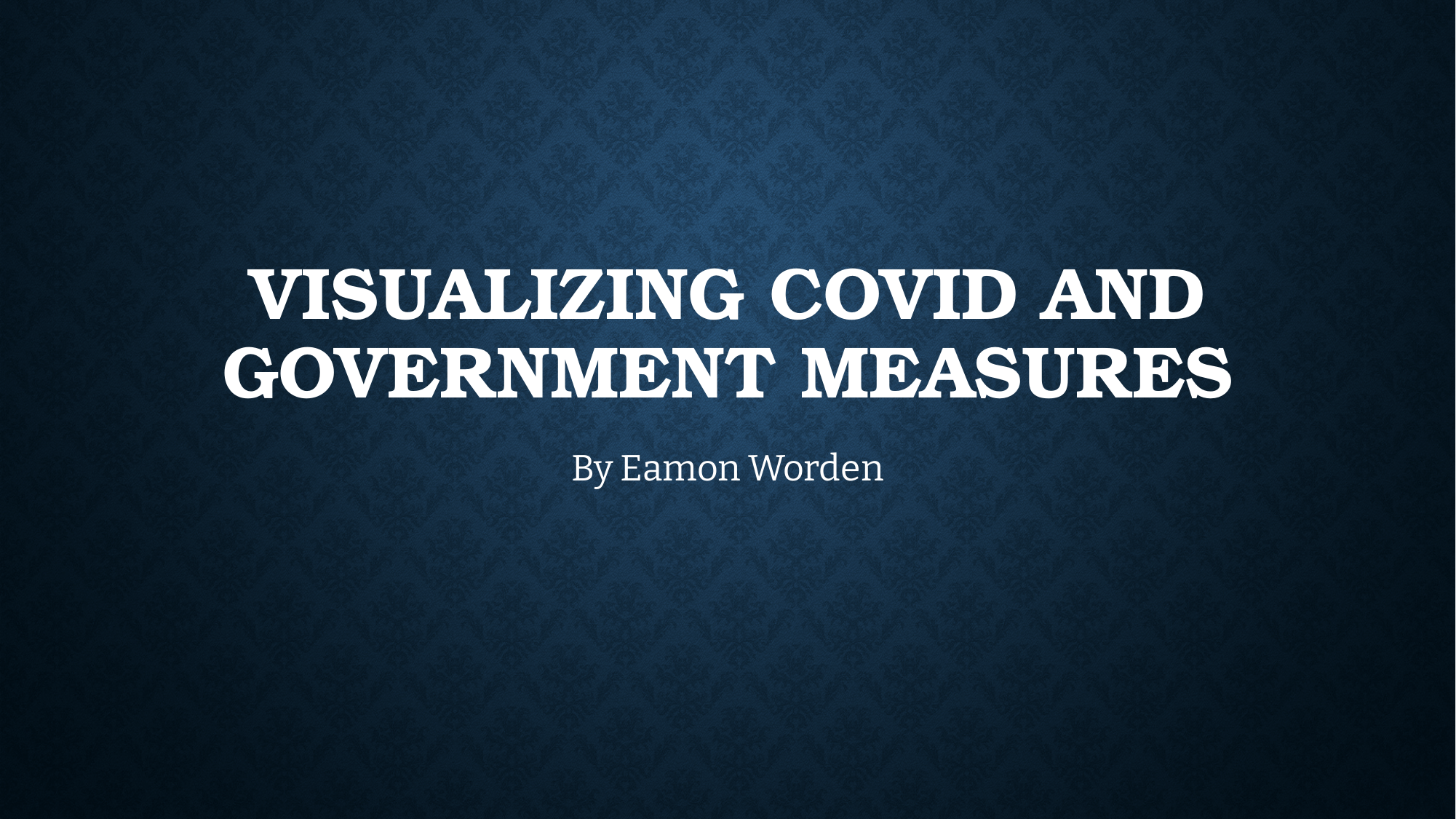

# Visualizing Covid and government measures
By Eamon Worden